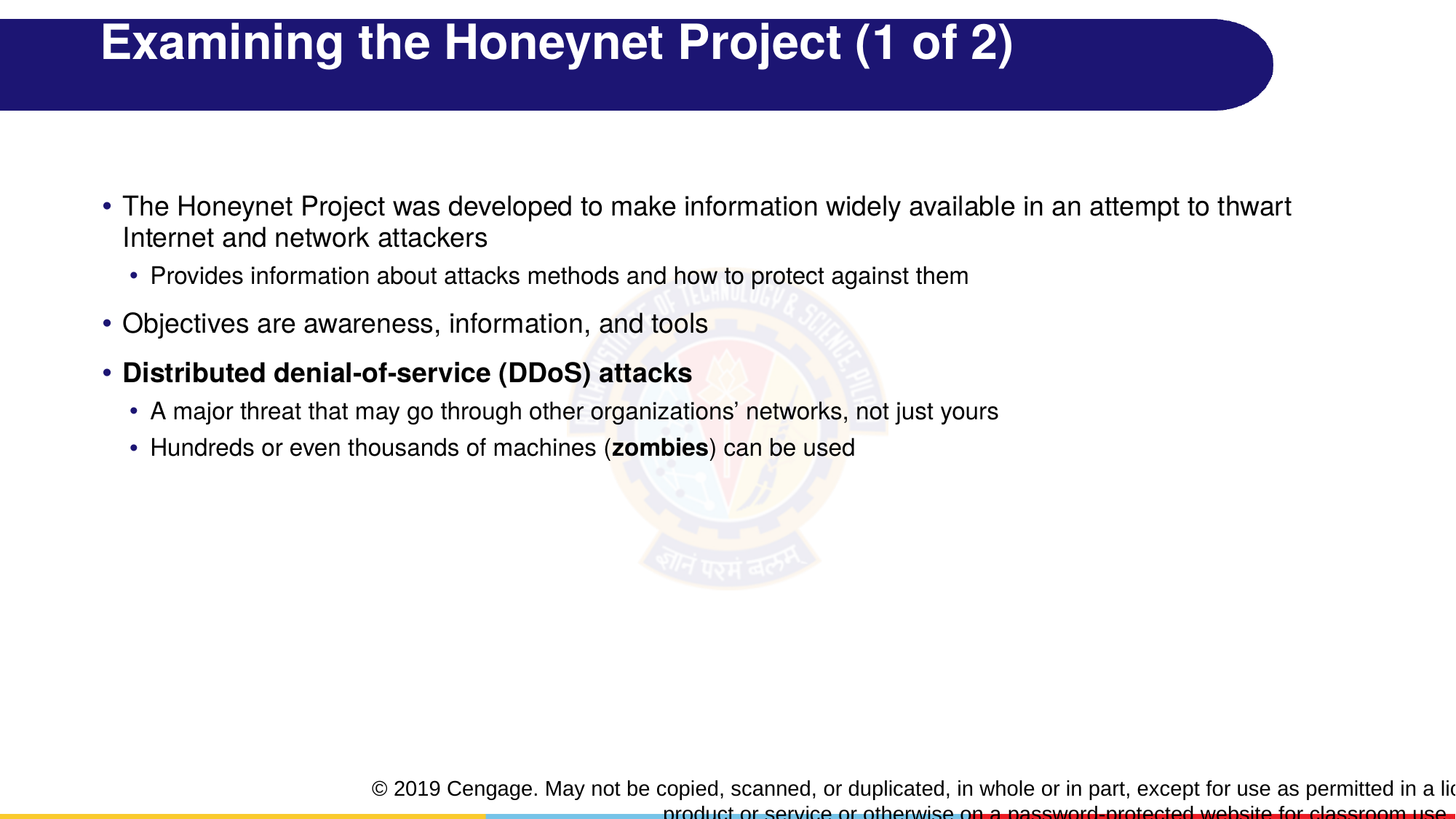

# Examining the Honeynet Project (1 of 2)

The Honeynet Project was developed to make information widely available in an attempt to thwart Internet and network attackers
Provides information about attacks methods and how to protect against them
Objectives are awareness, information, and tools
Distributed denial-of-service (DDoS) attacks
A major threat that may go through other organizations’ networks, not just yours
Hundreds or even thousands of machines (zombies) can be used

© 2019 Cengage. May not be copied, scanned, or duplicated, in whole or in part, except for use as permitted in a license distributed with a certain product or service or otherwise on a password-protected website for classroom use.